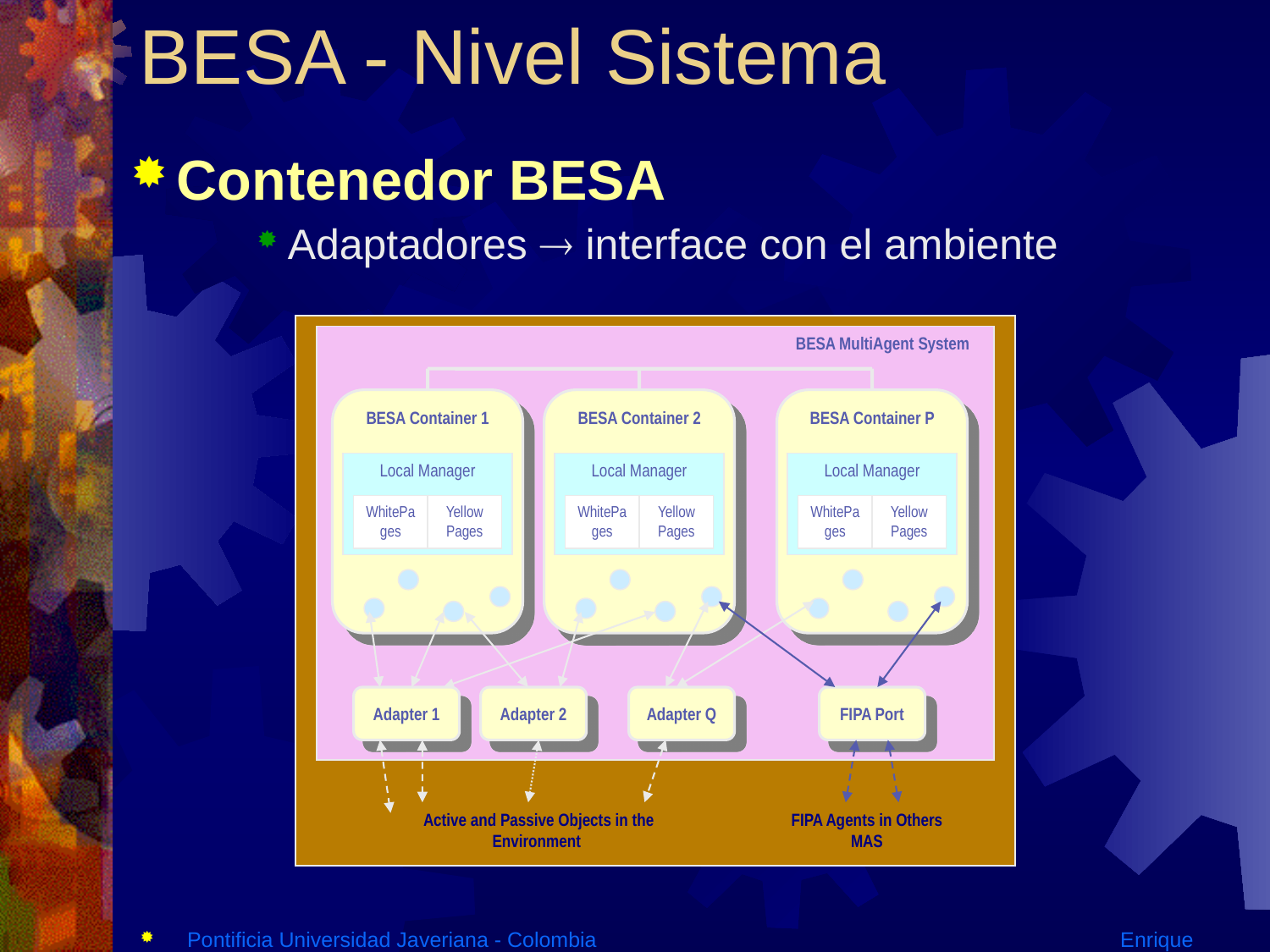

BESA - Nivel Sistema
Contenedor BESA
Adaptadores → interface con el ambiente

BESA MultiAgent System

BESA Container 1
Local Manager

WhitePages
Yellow Pages

BESA Container 2
Local Manager

WhitePages
Yellow Pages

BESA Container P
Local Manager

WhitePages
Yellow Pages

Adapter 1

Adapter 2

Adapter Q

FIPA Port

Active and Passive Objects in the Environment
FIPA Agents in Others MAS
Pontificia Universidad Javeriana - Colombia			                             Enrique González